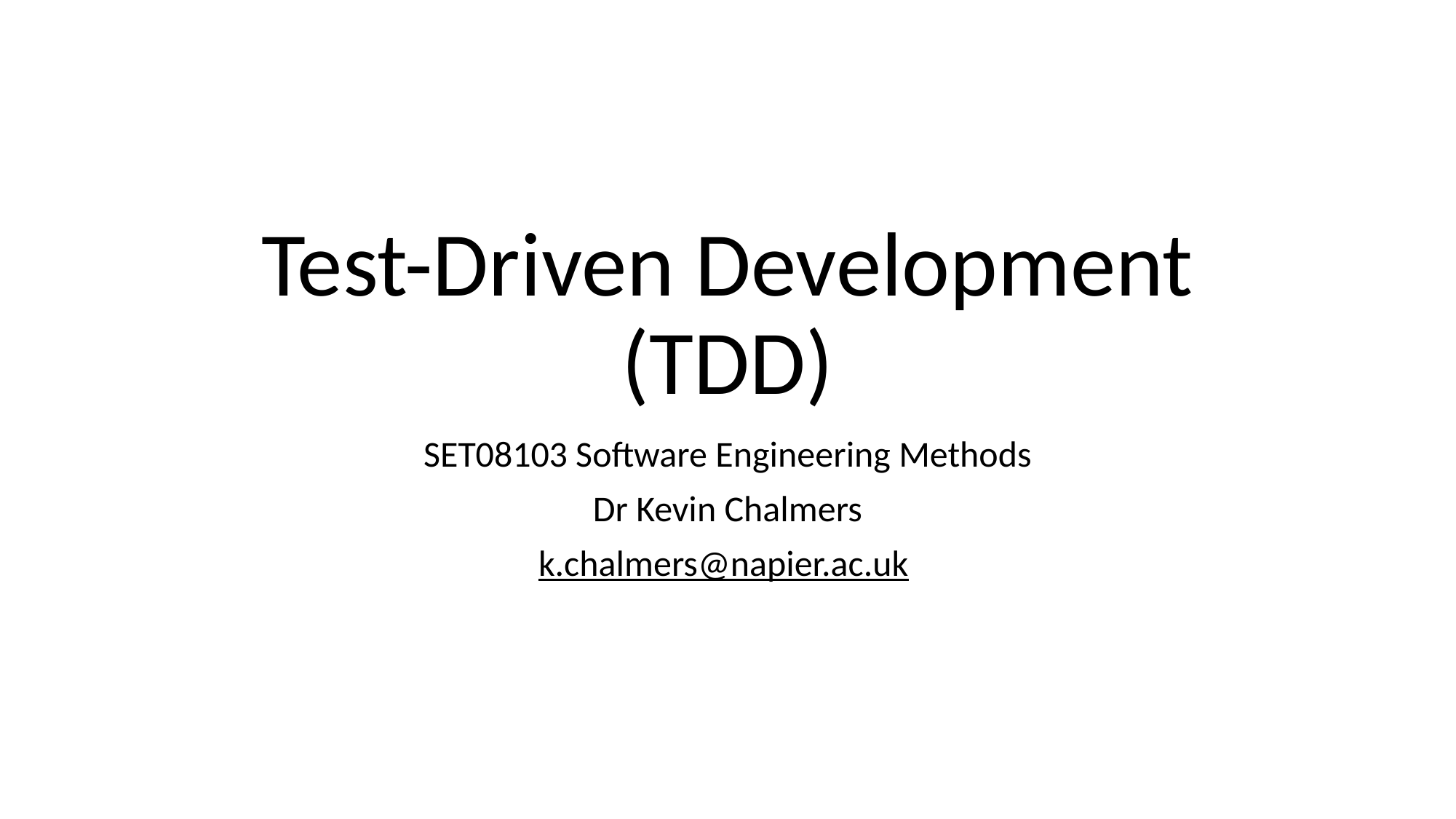

# Test-Driven Development (TDD)
SET08103 Software Engineering Methods
Dr Kevin Chalmers
k.chalmers@napier.ac.uk